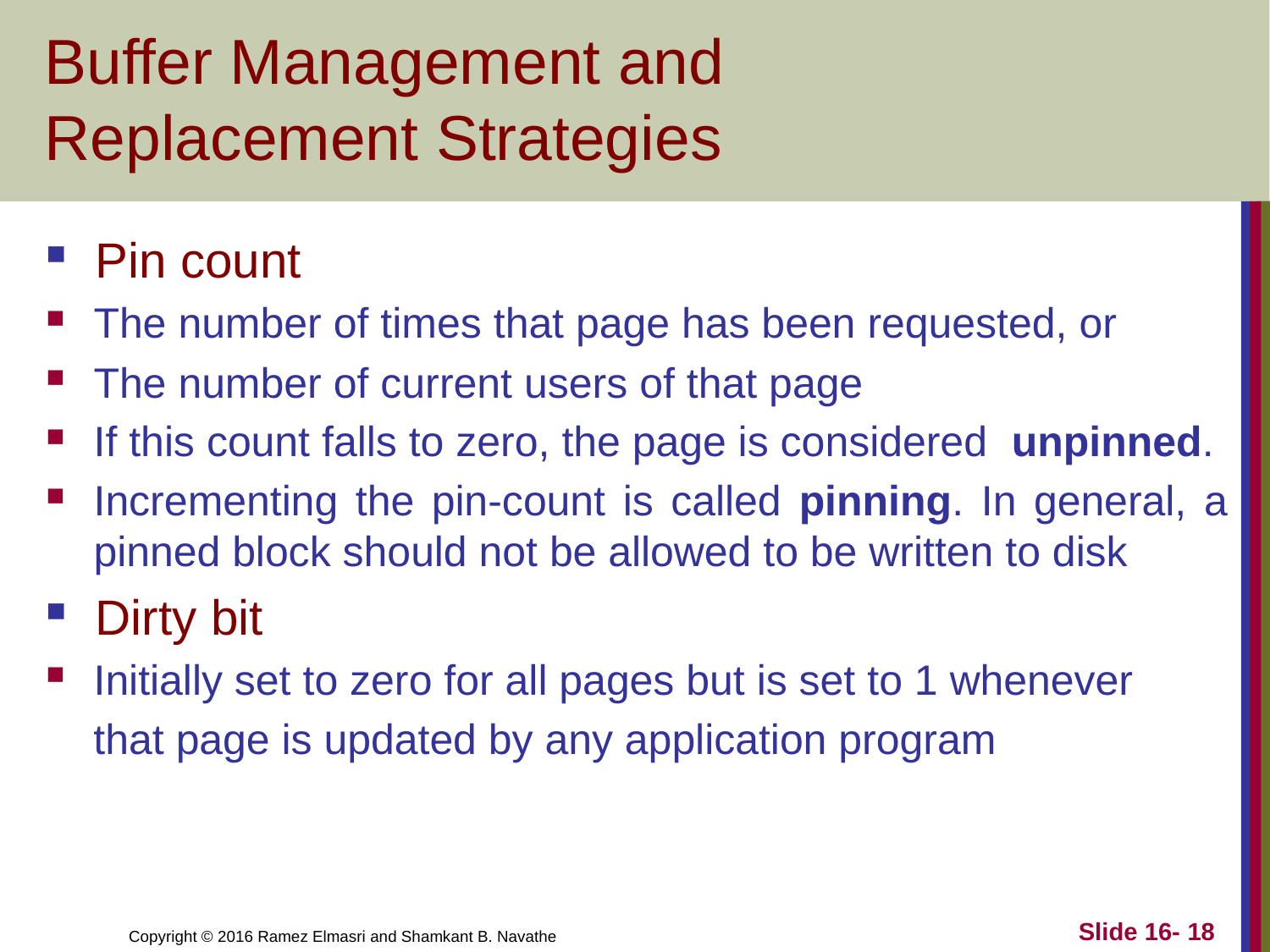

# Buffer Management and Replacement Strategies
Pin count
The number of times that page has been requested, or
The number of current users of that page
If this count falls to zero, the page is considered  unpinned.
Incrementing the pin-count is called pinning. In general, a pinned block should not be allowed to be written to disk
Dirty bit
Initially set to zero for all pages but is set to 1 whenever
    that page is updated by any application program
Slide 16- 18